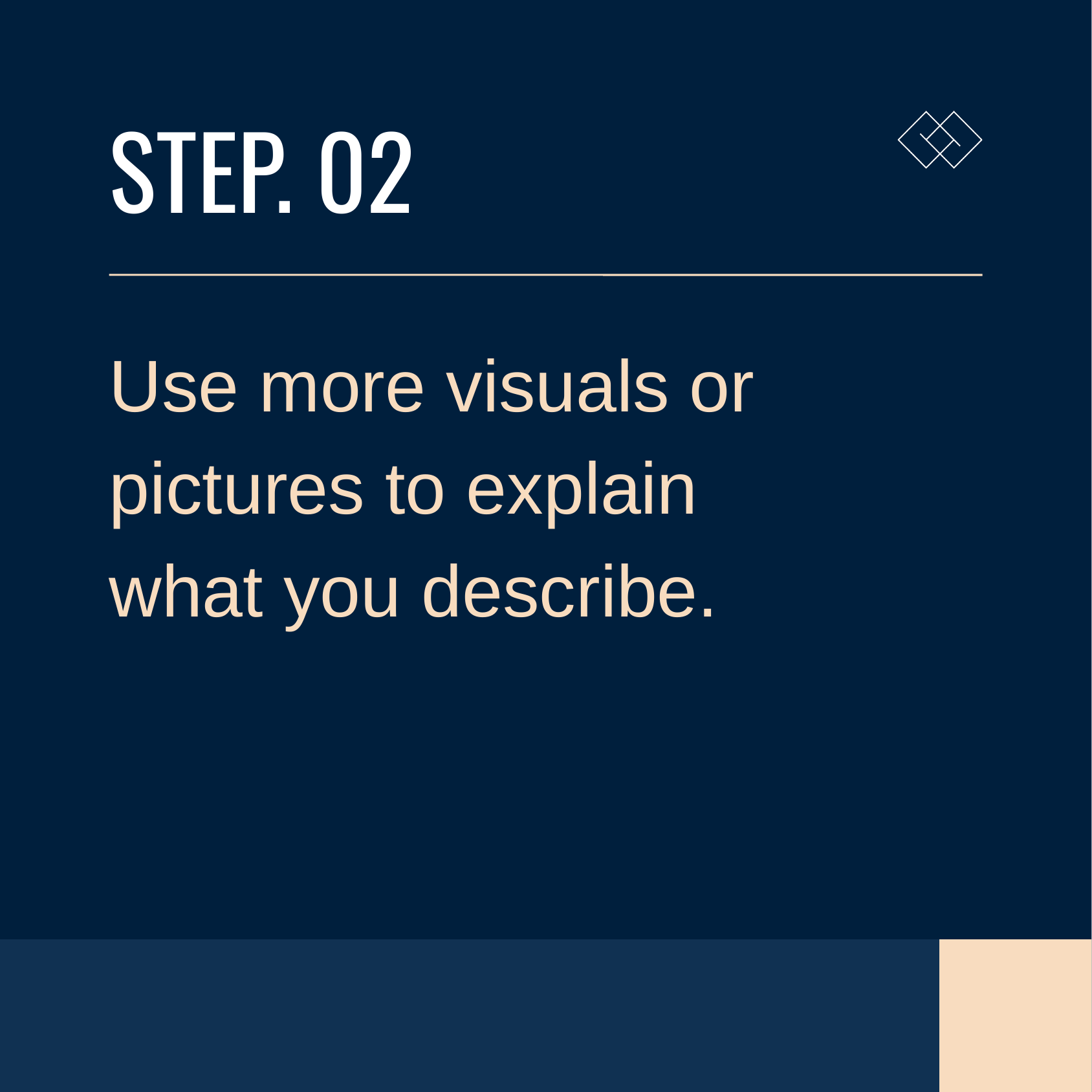

STEP. 02

Use more visuals or pictures to explain what you describe.